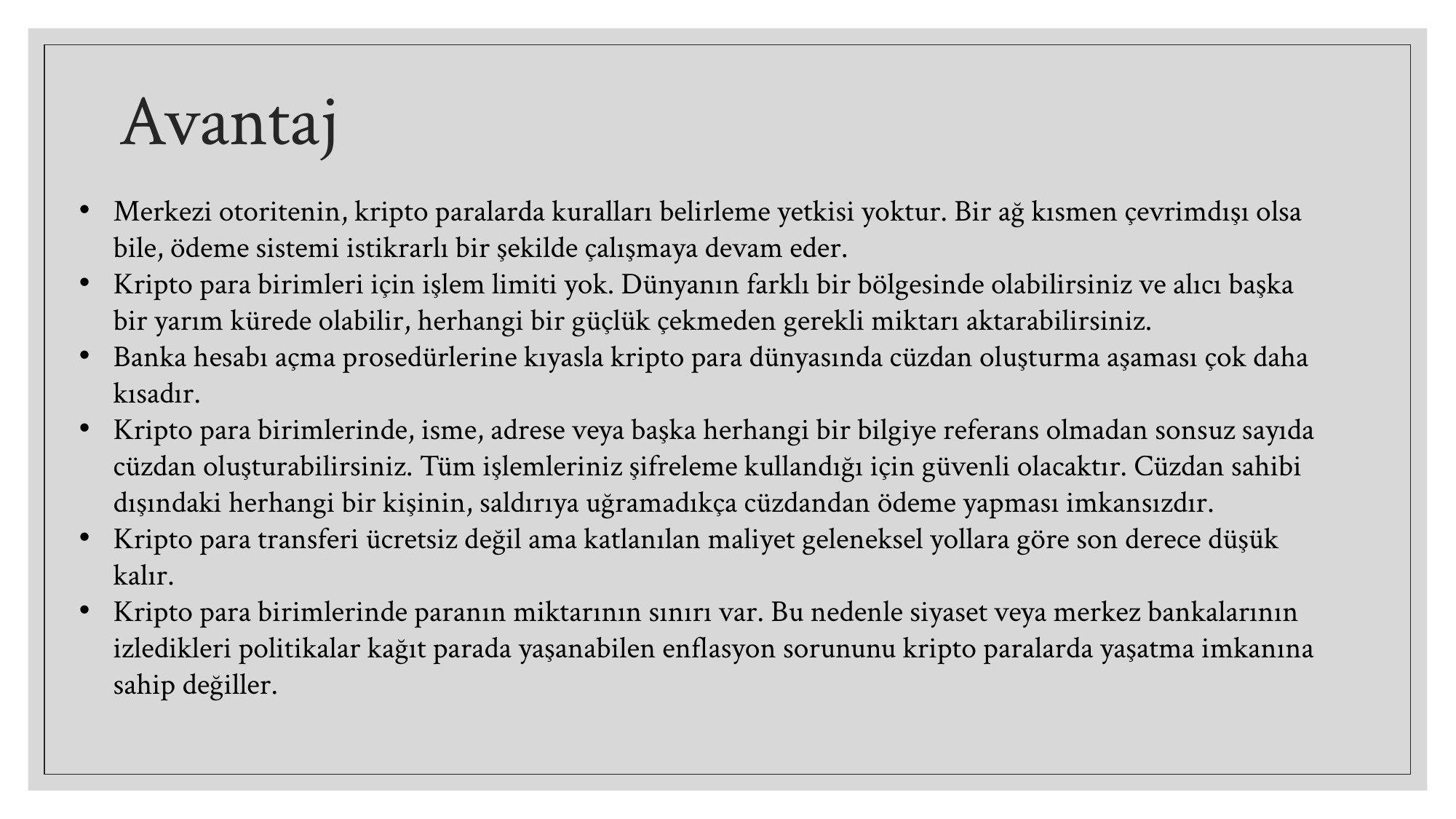

# Avantaj
Merkezi otoritenin, kripto paralarda kuralları belirleme yetkisi yoktur. Bir ağ kısmen çevrimdışı olsa bile, ödeme sistemi istikrarlı bir şekilde çalışmaya devam eder.
Kripto para birimleri için işlem limiti yok. Dünyanın farklı bir bölgesinde olabilirsiniz ve alıcı başka bir yarım kürede olabilir, herhangi bir güçlük çekmeden gerekli miktarı aktarabilirsiniz.
Banka hesabı açma prosedürlerine kıyasla kripto para dünyasında cüzdan oluşturma aşaması çok daha kısadır.
Kripto para birimlerinde, isme, adrese veya başka herhangi bir bilgiye referans olmadan sonsuz sayıda cüzdan oluşturabilirsiniz. Tüm işlemleriniz şifreleme kullandığı için güvenli olacaktır. Cüzdan sahibi dışındaki herhangi bir kişinin, saldırıya uğramadıkça cüzdandan ödeme yapması imkansızdır.
Kripto para transferi ücretsiz değil ama katlanılan maliyet geleneksel yollara göre son derece düşük kalır.
Kripto para birimlerinde paranın miktarının sınırı var. Bu nedenle siyaset veya merkez bankalarının izledikleri politikalar kağıt parada yaşanabilen enflasyon sorununu kripto paralarda yaşatma imkanına sahip değiller.